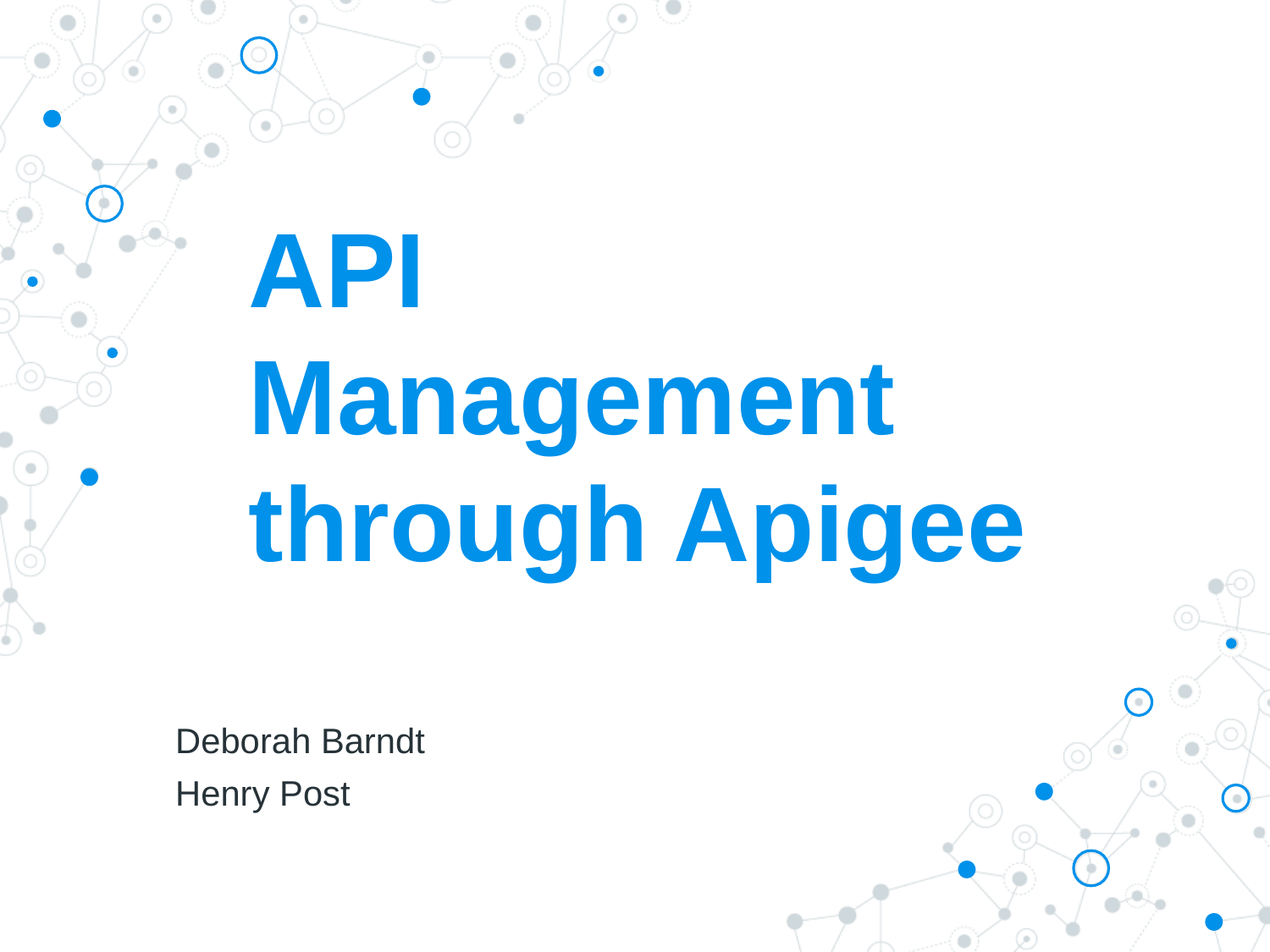

# API Management through Apigee
Deborah Barndt
Henry Post